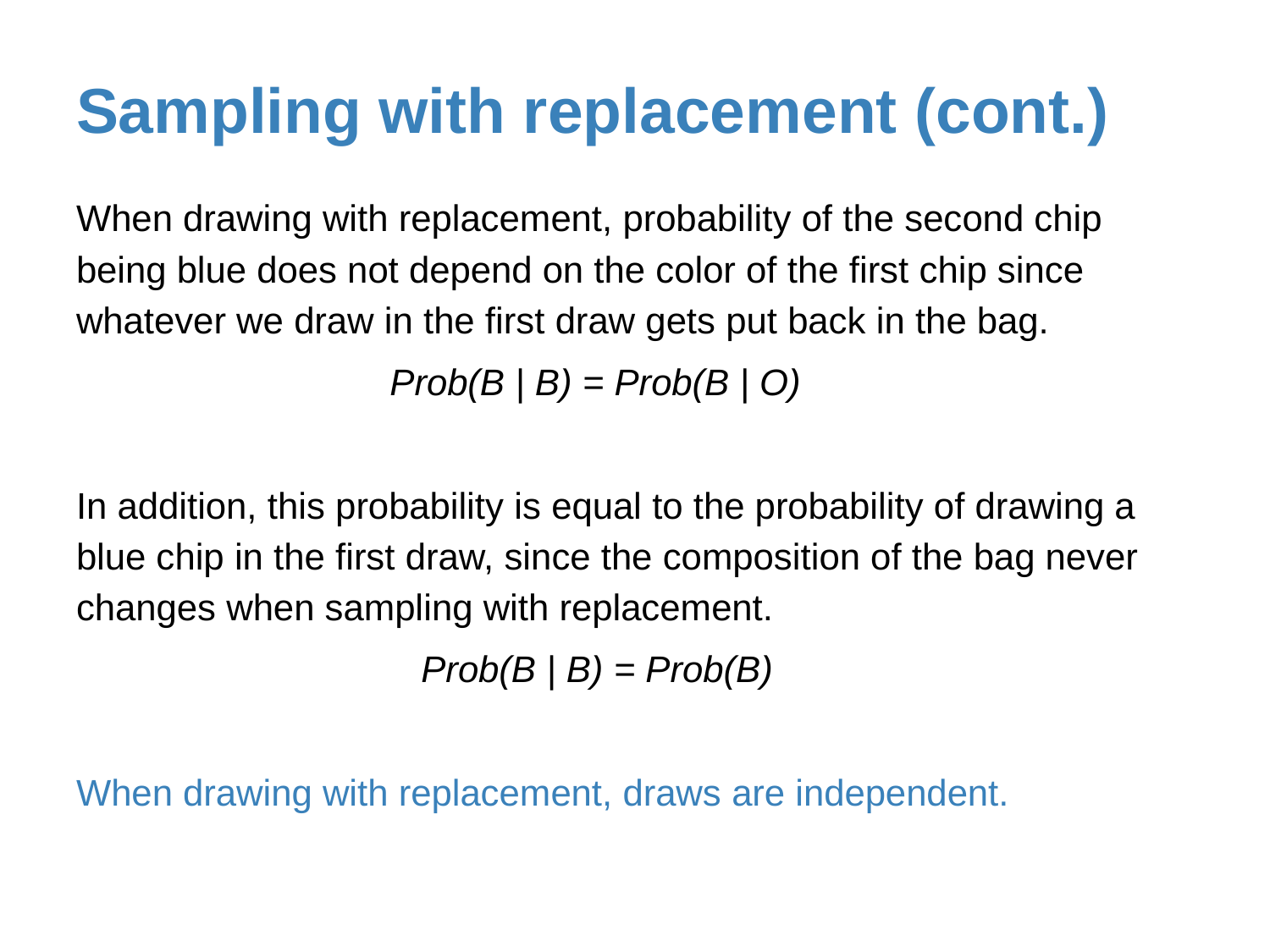

# Sampling with replacement (cont.)
When drawing with replacement, probability of the second chip being blue does not depend on the color of the first chip since whatever we draw in the first draw gets put back in the bag.
                  Prob(B | B) = Prob(B | O)

In addition, this probability is equal to the probability of drawing a blue chip in the first draw, since the composition of the bag never changes when sampling with replacement.
                     Prob(B | B) = Prob(B)

When drawing with replacement, draws are independent.